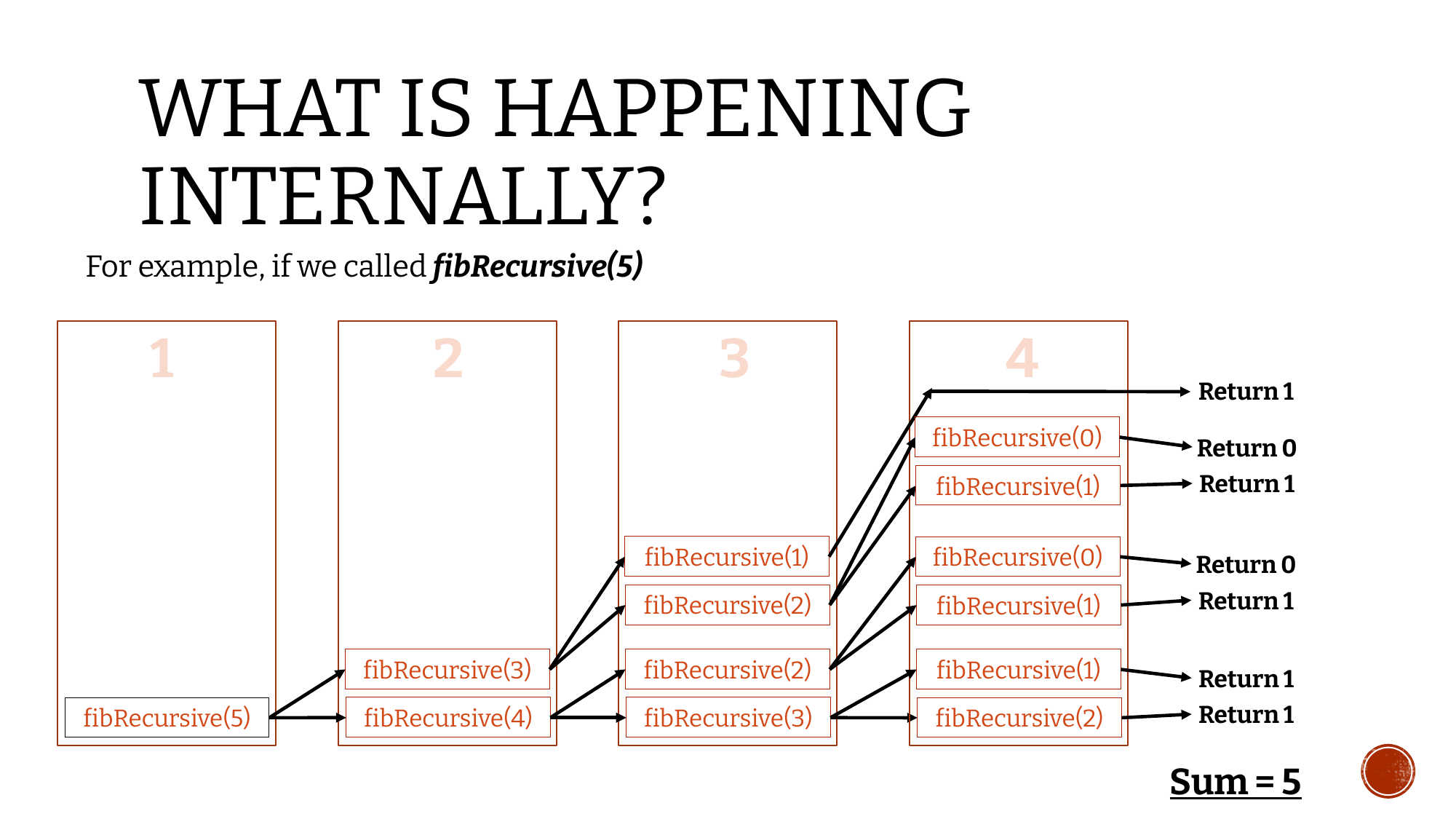

# What is happening internally?
For example, if we called fibRecursive(5)
3
1
2
4

fibRecursive(3)
fibRecursive(4)

fibRecursive(2)
fibRecursive(3)
fibRecursive(1)
fibRecursive(2)

fibRecursive(5)

fibRecursive(1)
fibRecursive(2)
fibRecursive(0)
fibRecursive(1)
Return 1
fibRecursive(0)
Return 0
Return 1
fibRecursive(1)
Return 0
Return 1
Return 1
Return 1
Sum = 5